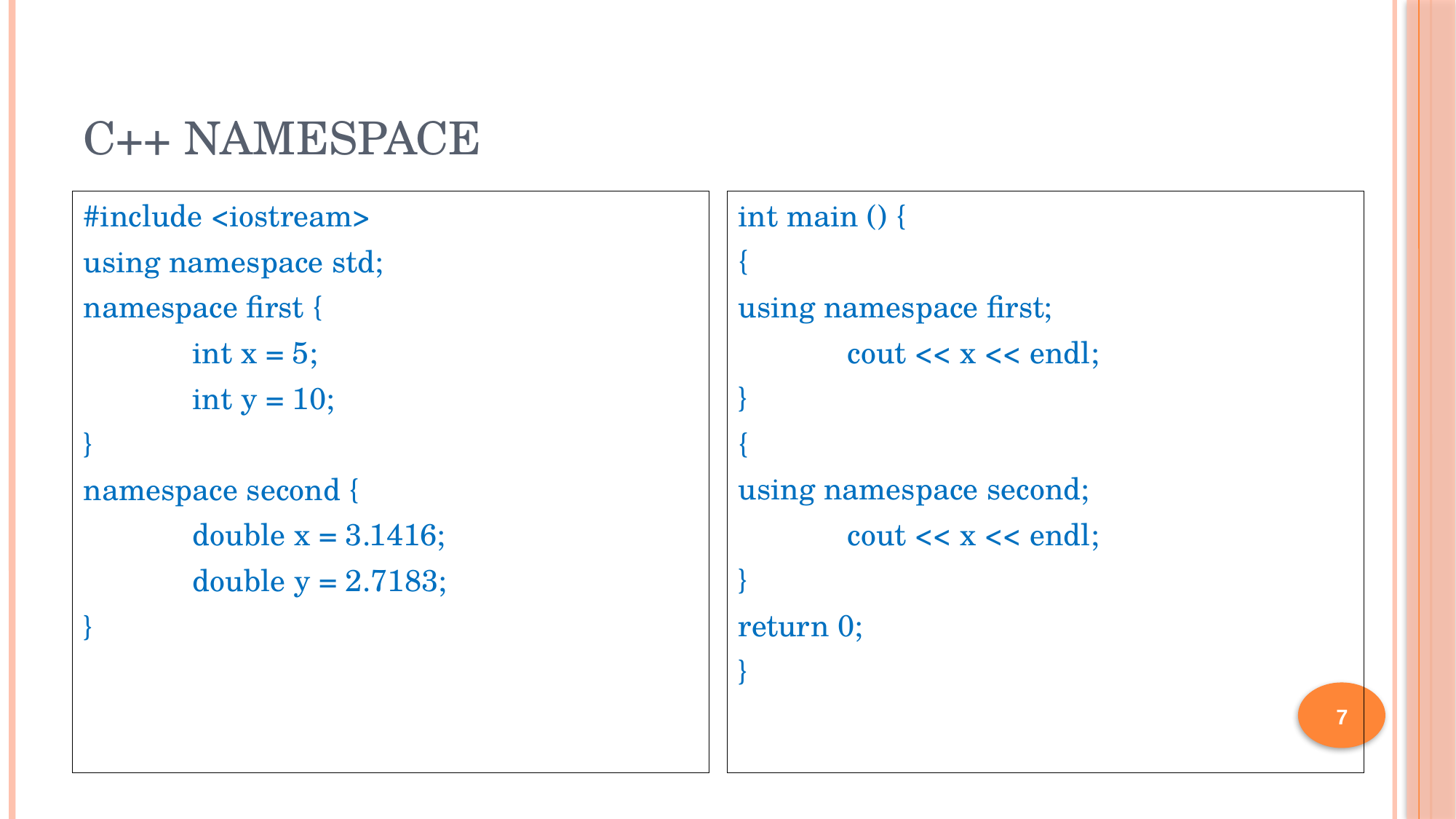

# C++ Namespace
#include <iostream>
using namespace std;
namespace first {
	int x = 5;
	int y = 10;
}
namespace second {
	double x = 3.1416;
	double y = 2.7183;
}
int main () {
{
using namespace first;
	cout << x << endl;
}
{
using namespace second;
	cout << x << endl;
}
return 0;
}
7